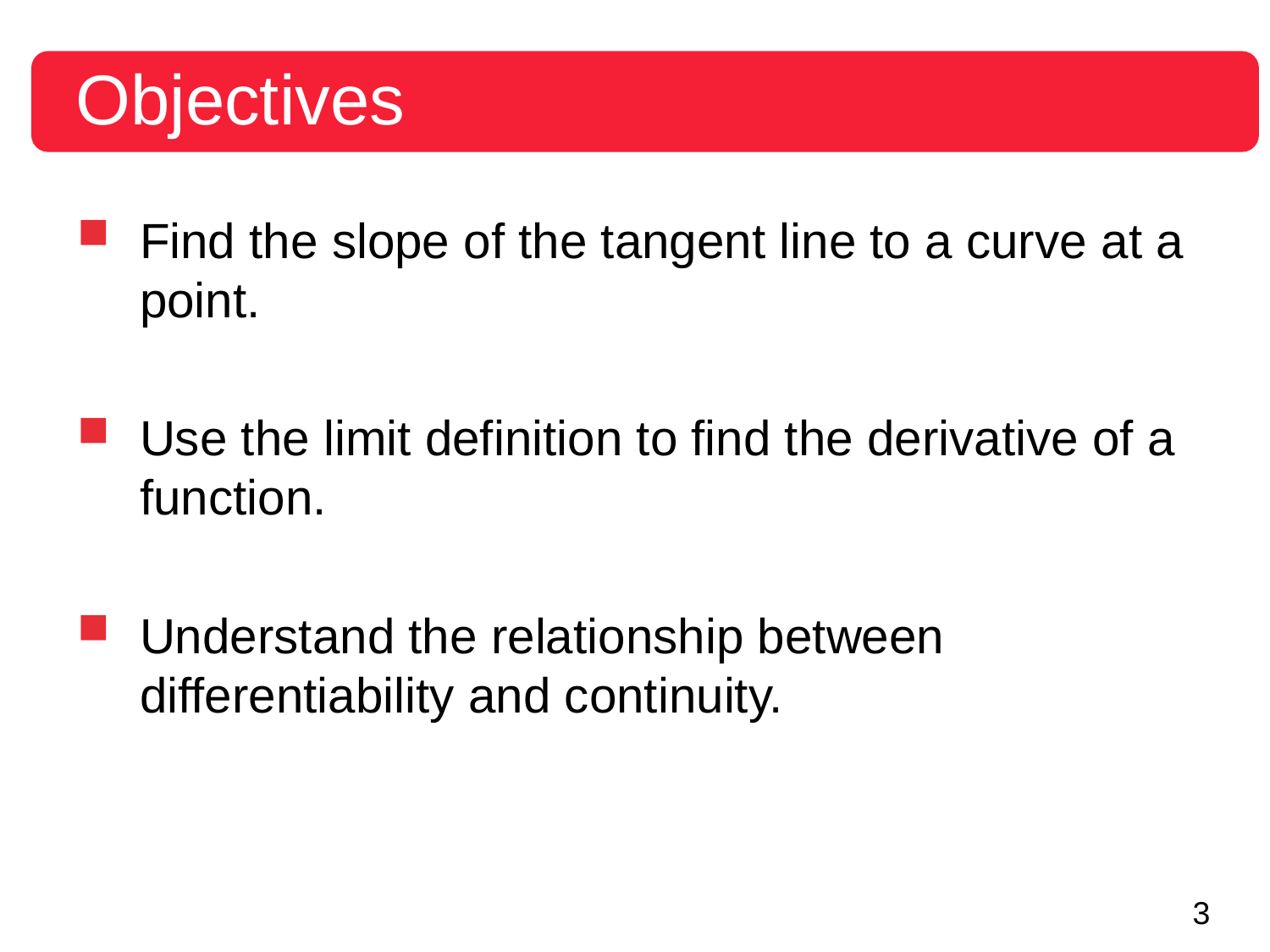

Objectives
Find the slope of the tangent line to a curve at a
point.

Use the limit definition to find the derivative of a
function.

Understand the relationship between
differentiability and continuity.